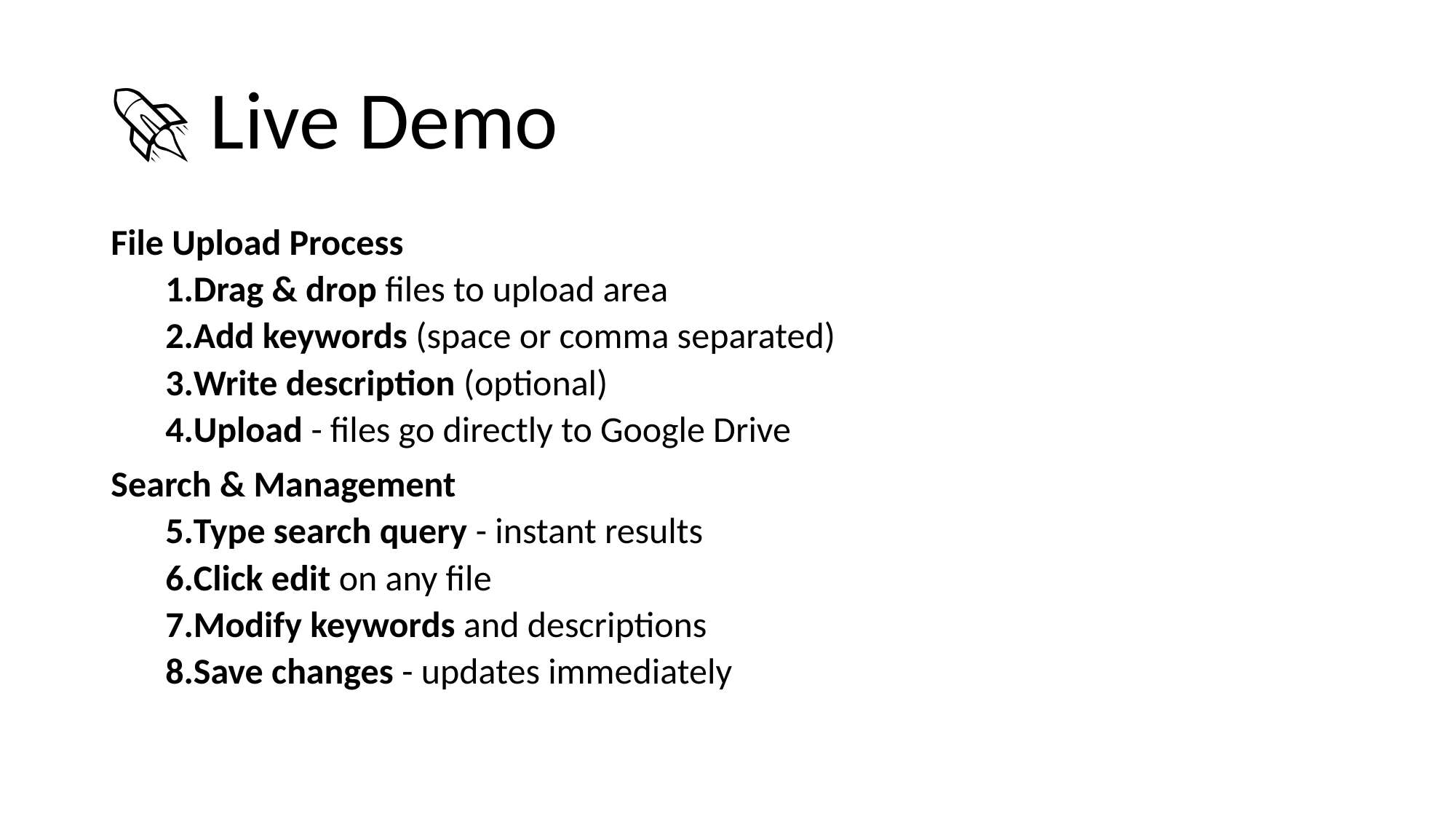

# 🚀 Live Demo
File Upload Process
Drag & drop files to upload area
Add keywords (space or comma separated)
Write description (optional)
Upload - files go directly to Google Drive
Search & Management
Type search query - instant results
Click edit on any file
Modify keywords and descriptions
Save changes - updates immediately